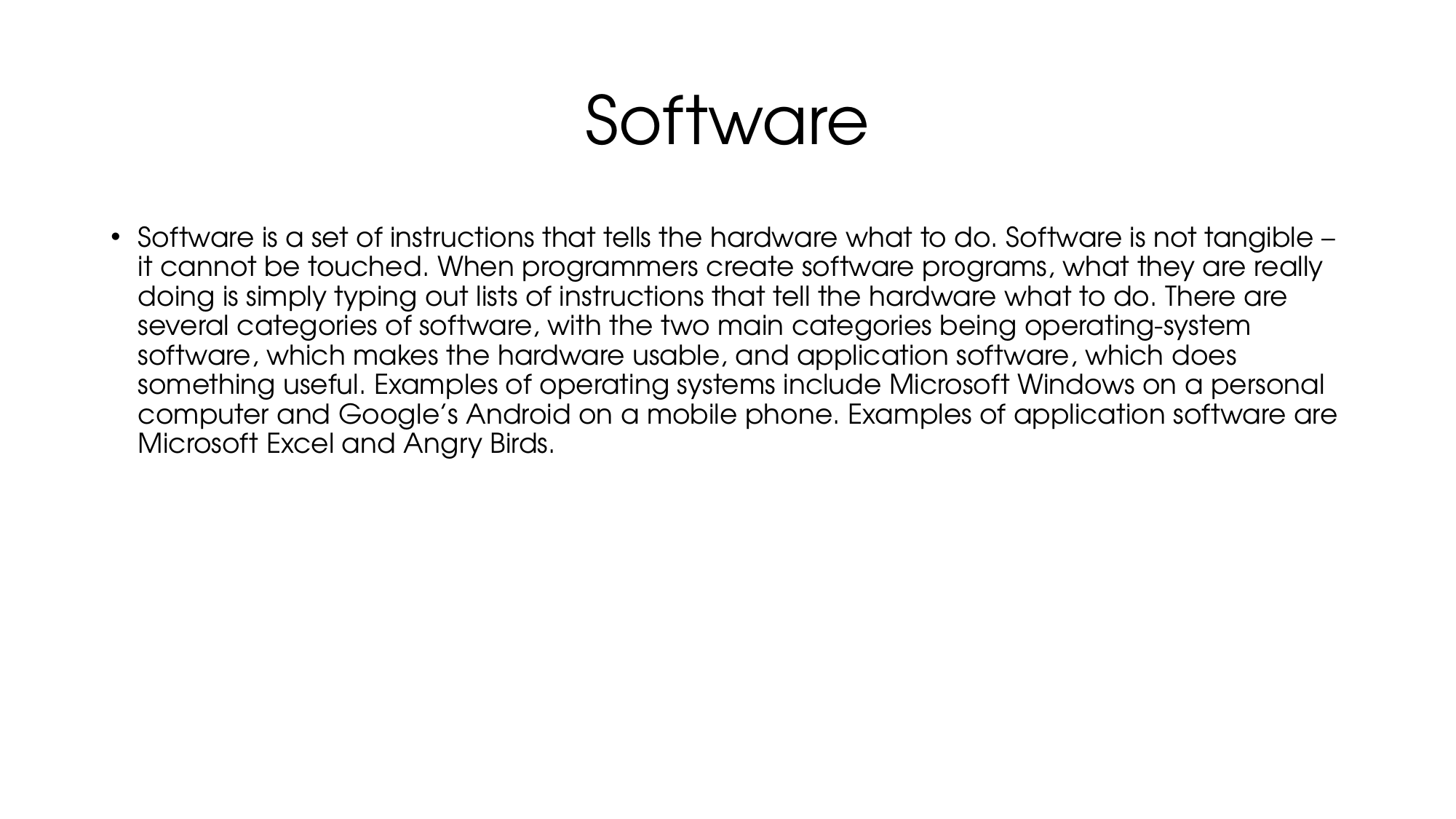

# Software
Software is a set of instructions that tells the hardware what to do. Software is not tangible – it cannot be touched. When programmers create software programs, what they are really doing is simply typing out lists of instructions that tell the hardware what to do. There are several categories of software, with the two main categories being operating-system software, which makes the hardware usable, and application software, which does something useful. Examples of operating systems include Microsoft Windows on a personal computer and Google’s Android on a mobile phone. Examples of application software are Microsoft Excel and Angry Birds.